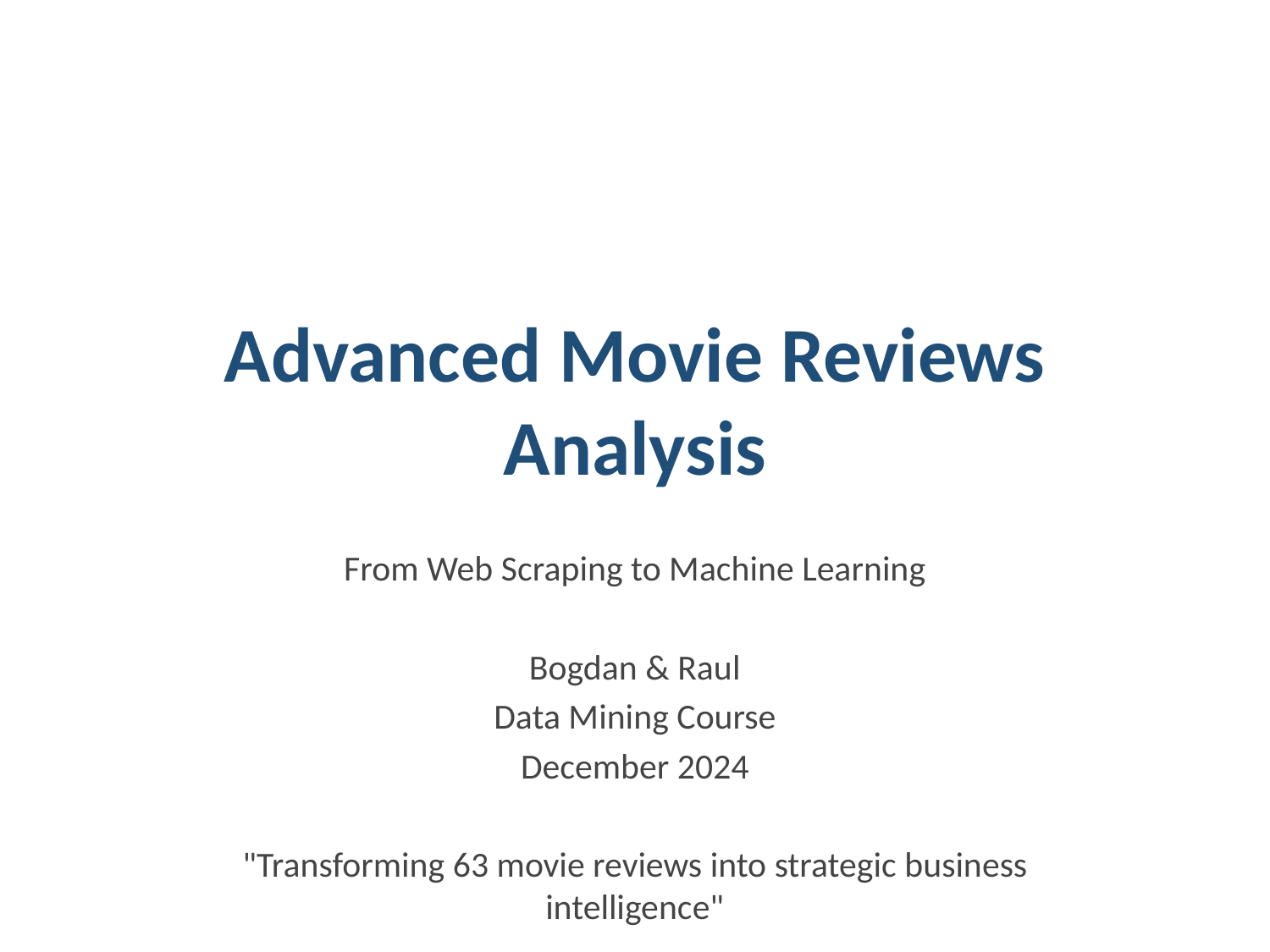

# Advanced Movie Reviews Analysis
From Web Scraping to Machine Learning

Bogdan & Raul
Data Mining Course
December 2024

"Transforming 63 movie reviews into strategic business intelligence"